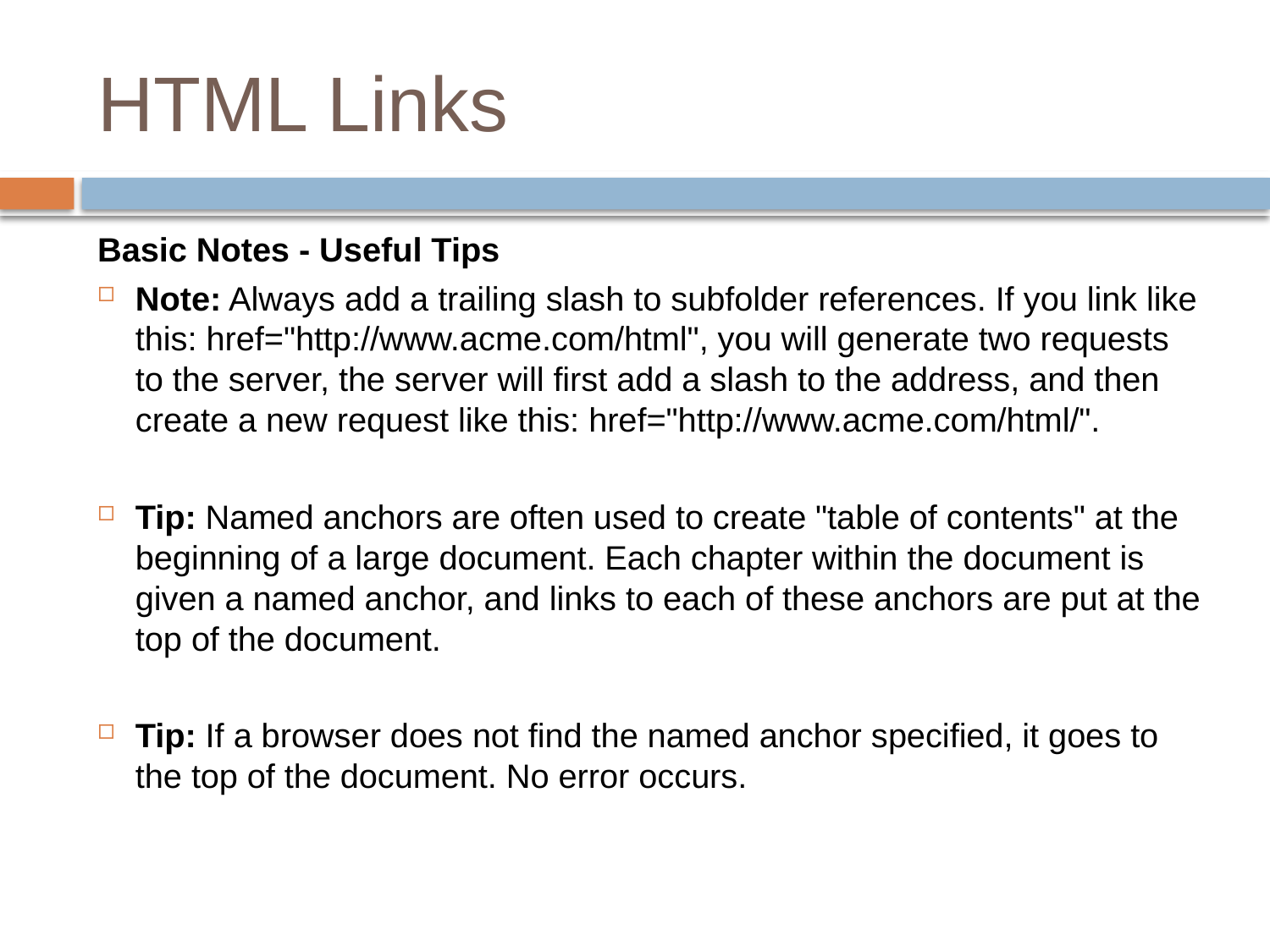

# HTML Links
Basic Notes - Useful Tips
Note: Always add a trailing slash to subfolder references. If you link like this: href="http://www.acme.com/html", you will generate two requests to the server, the server will first add a slash to the address, and then create a new request like this: href="http://www.acme.com/html/".

Tip: Named anchors are often used to create "table of contents" at the beginning of a large document. Each chapter within the document is given a named anchor, and links to each of these anchors are put at the top of the document.

Tip: If a browser does not find the named anchor specified, it goes to the top of the document. No error occurs.